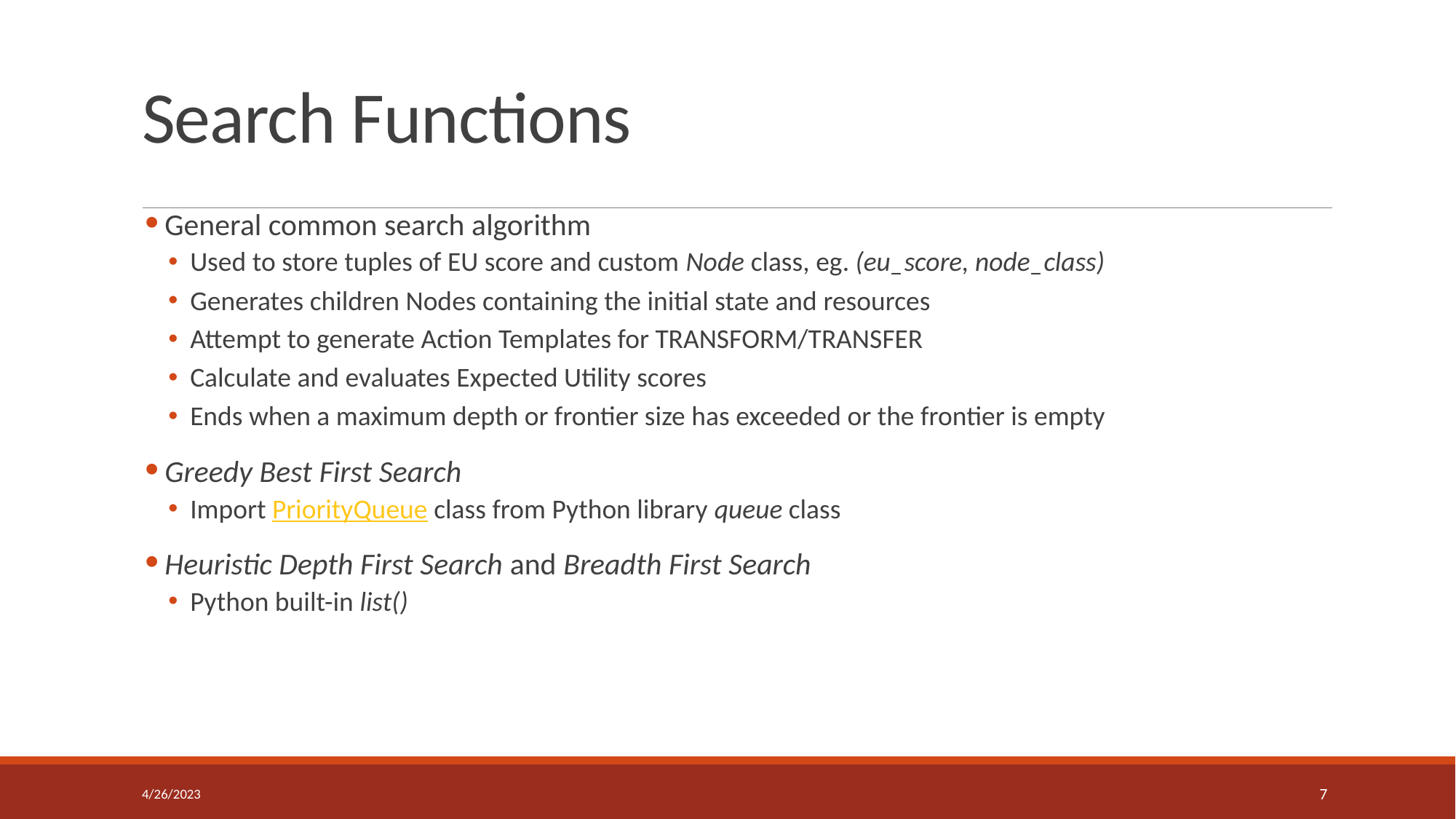

# Search Functions
General common search algorithm
Used to store tuples of EU score and custom Node class, eg. (eu_score, node_class)
Generates children Nodes containing the initial state and resources
Attempt to generate Action Templates for TRANSFORM/TRANSFER
Calculate and evaluates Expected Utility scores
Ends when a maximum depth or frontier size has exceeded or the frontier is empty
Greedy Best First Search
Import PriorityQueue class from Python library queue class
Heuristic Depth First Search and Breadth First Search
Python built-in list()

4/26/2023
7